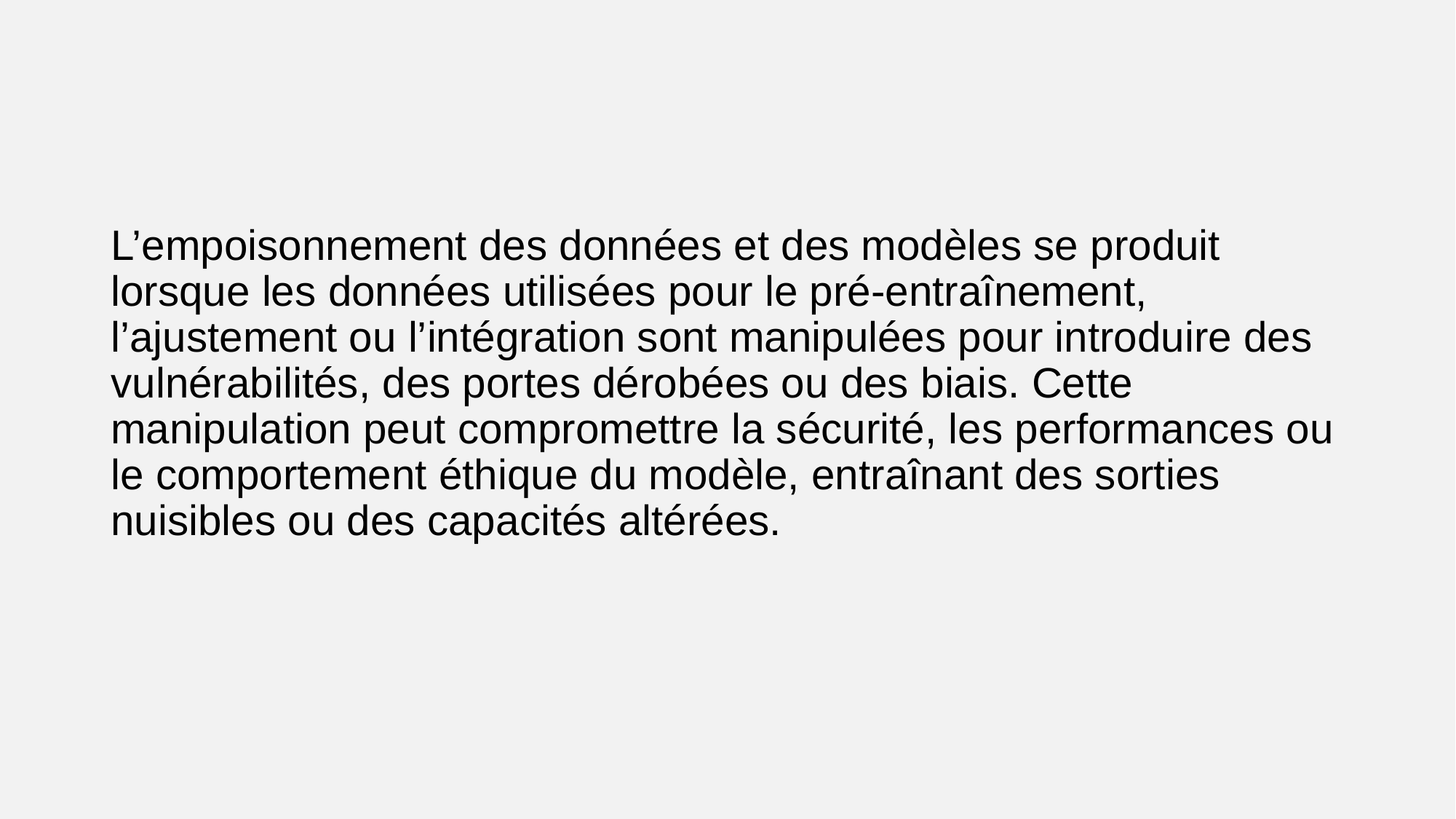

#
L’empoisonnement des données et des modèles se produit lorsque les données utilisées pour le pré-entraînement, l’ajustement ou l’intégration sont manipulées pour introduire des vulnérabilités, des portes dérobées ou des biais. Cette manipulation peut compromettre la sécurité, les performances ou le comportement éthique du modèle, entraînant des sorties nuisibles ou des capacités altérées.